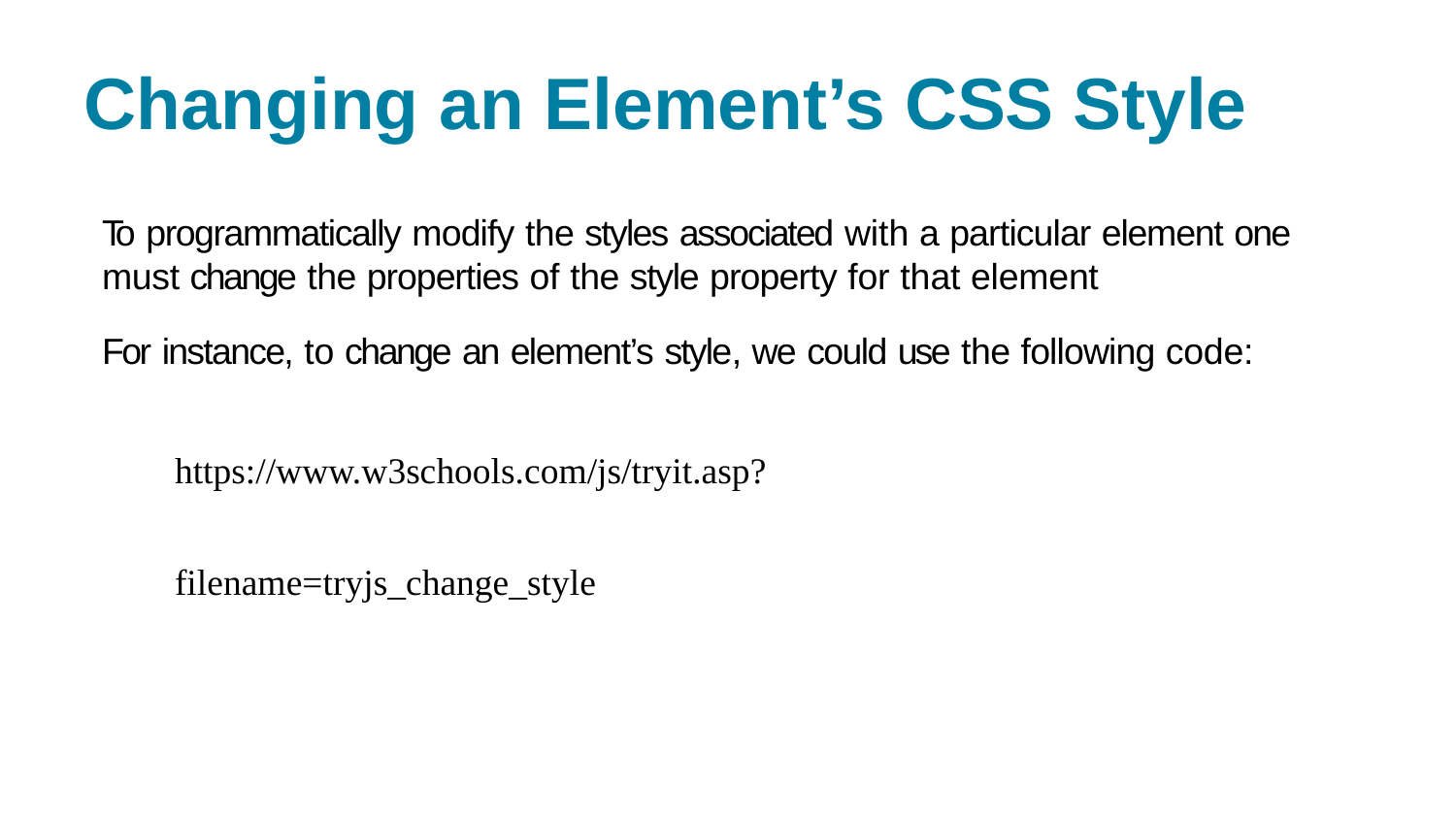

# Changing an Element’s CSS Style
To programmatically modify the styles associated with a particular element one must change the properties of the style property for that element
For instance, to change an element’s style, we could use the following code:
https://www.w3schools.com/js/tryit.asp?filename=tryjs_change_style